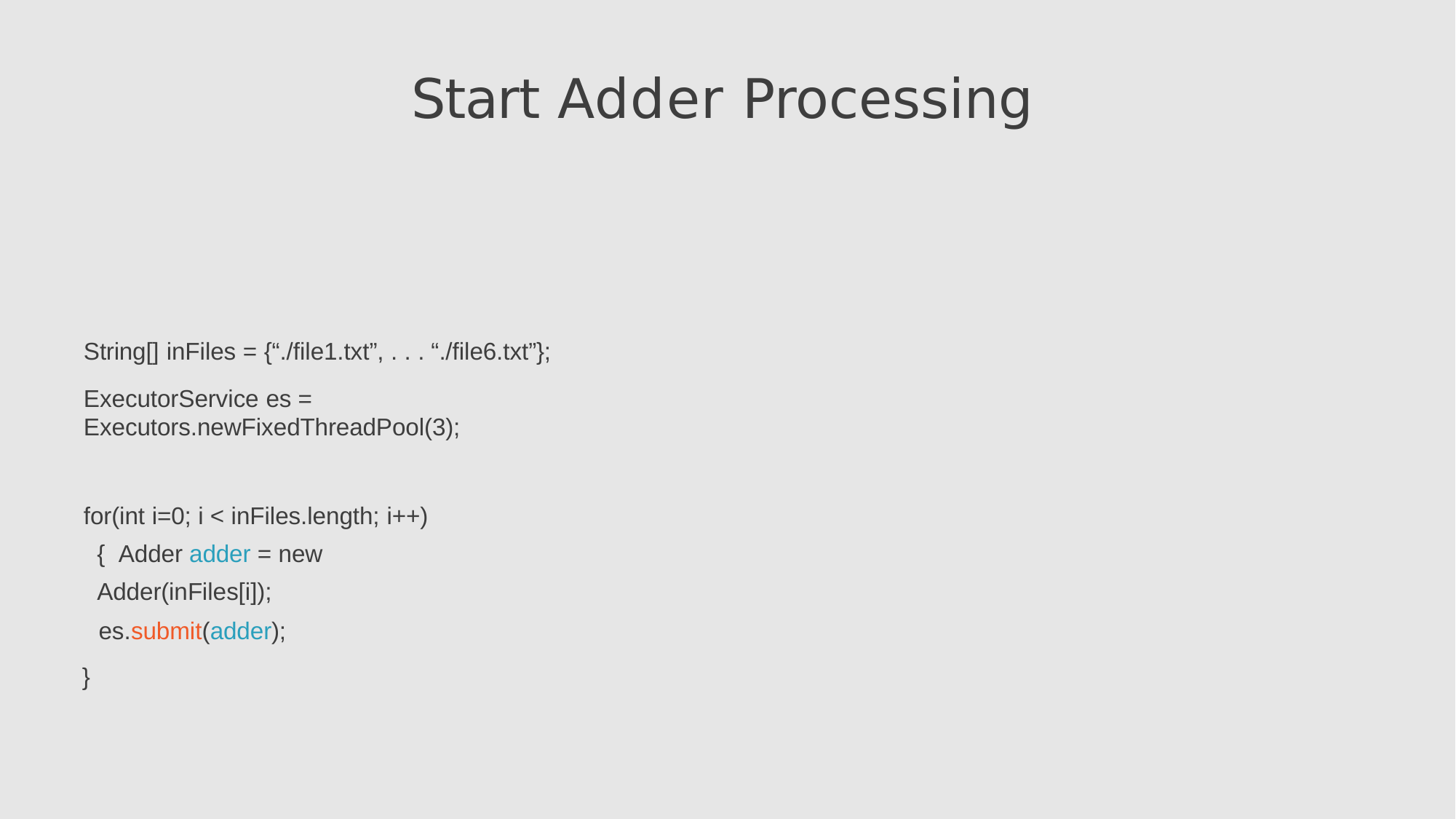

# Start Adder Processing
String[] inFiles = {“./file1.txt”, . . . “./file6.txt”};
ExecutorService es = Executors.newFixedThreadPool(3);

for(int i=0; i < inFiles.length; i++) {  Adder adder = new Adder(inFiles[i]);
es.submit(adder);
}
40